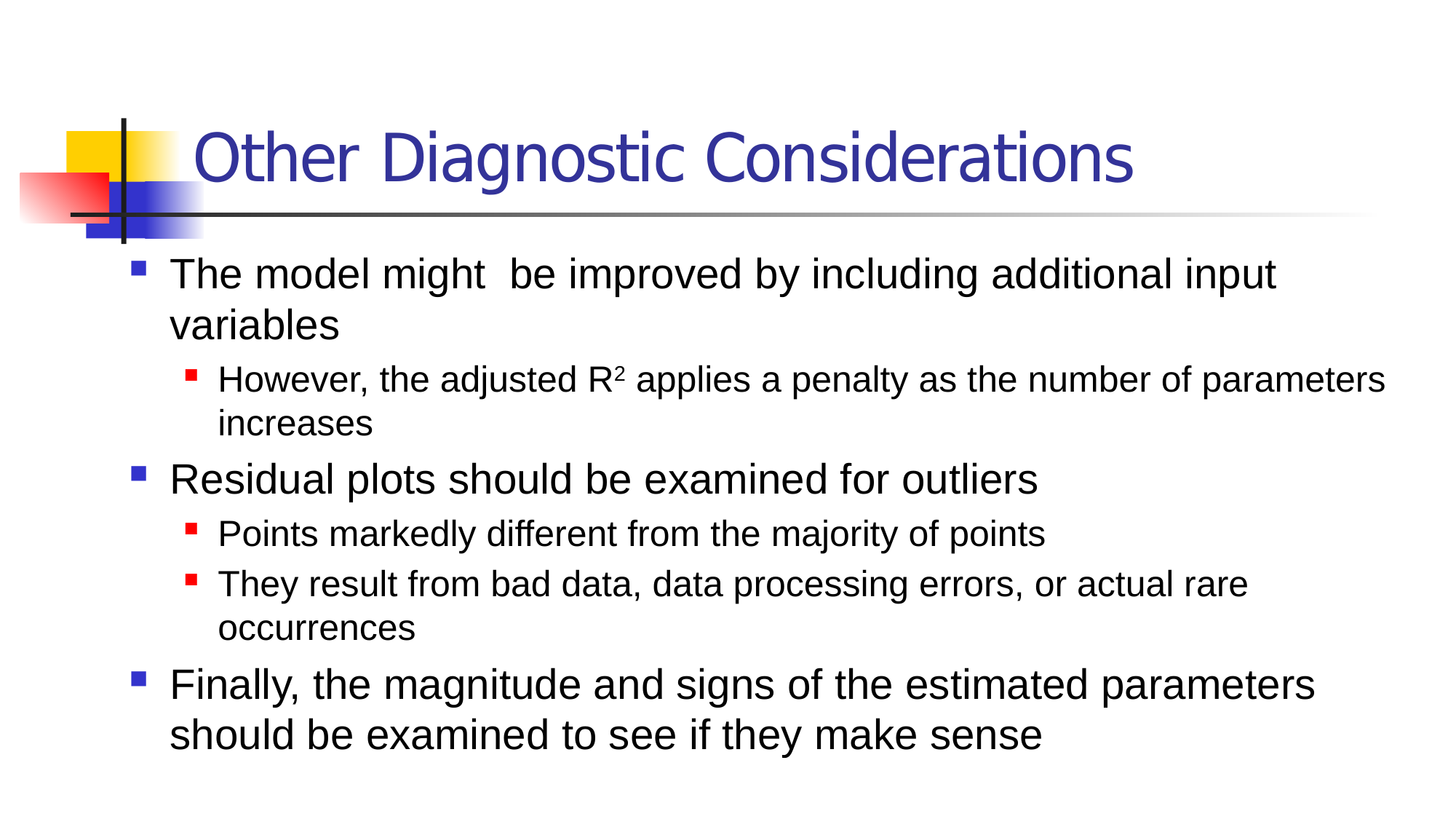

# Other Diagnostic Considerations
The model might  be improved by including additional input variables
However, the adjusted R2 applies a penalty as the number of parameters increases
Residual plots should be examined for outliers
Points markedly different from the majority of points
They result from bad data, data processing errors, or actual rare occurrences
Finally, the magnitude and signs of the estimated parameters should be examined to see if they make sense